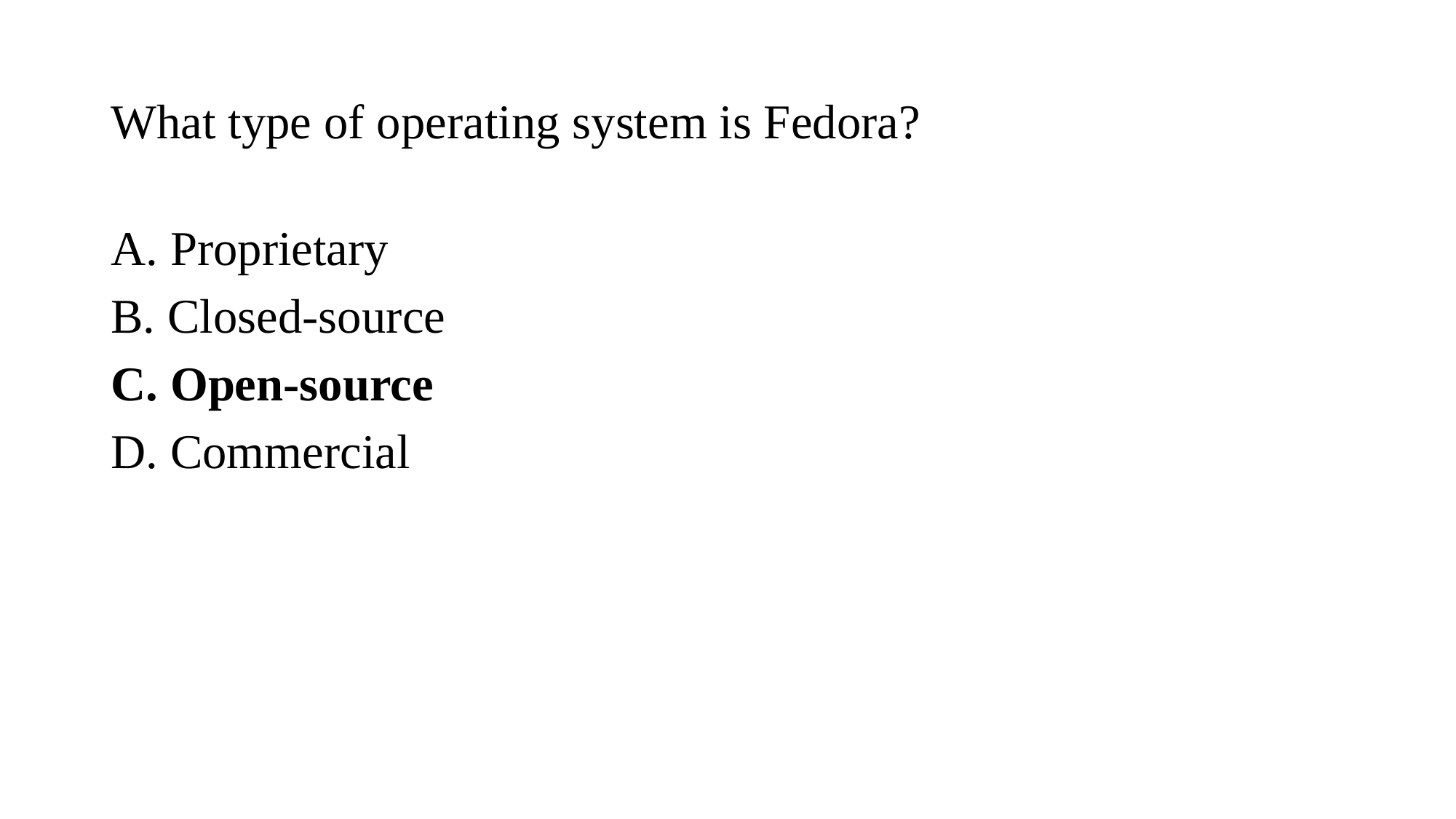

# What type of operating system is Fedora?
A. Proprietary
B. Closed-source
C. Open-source
D. Commercial